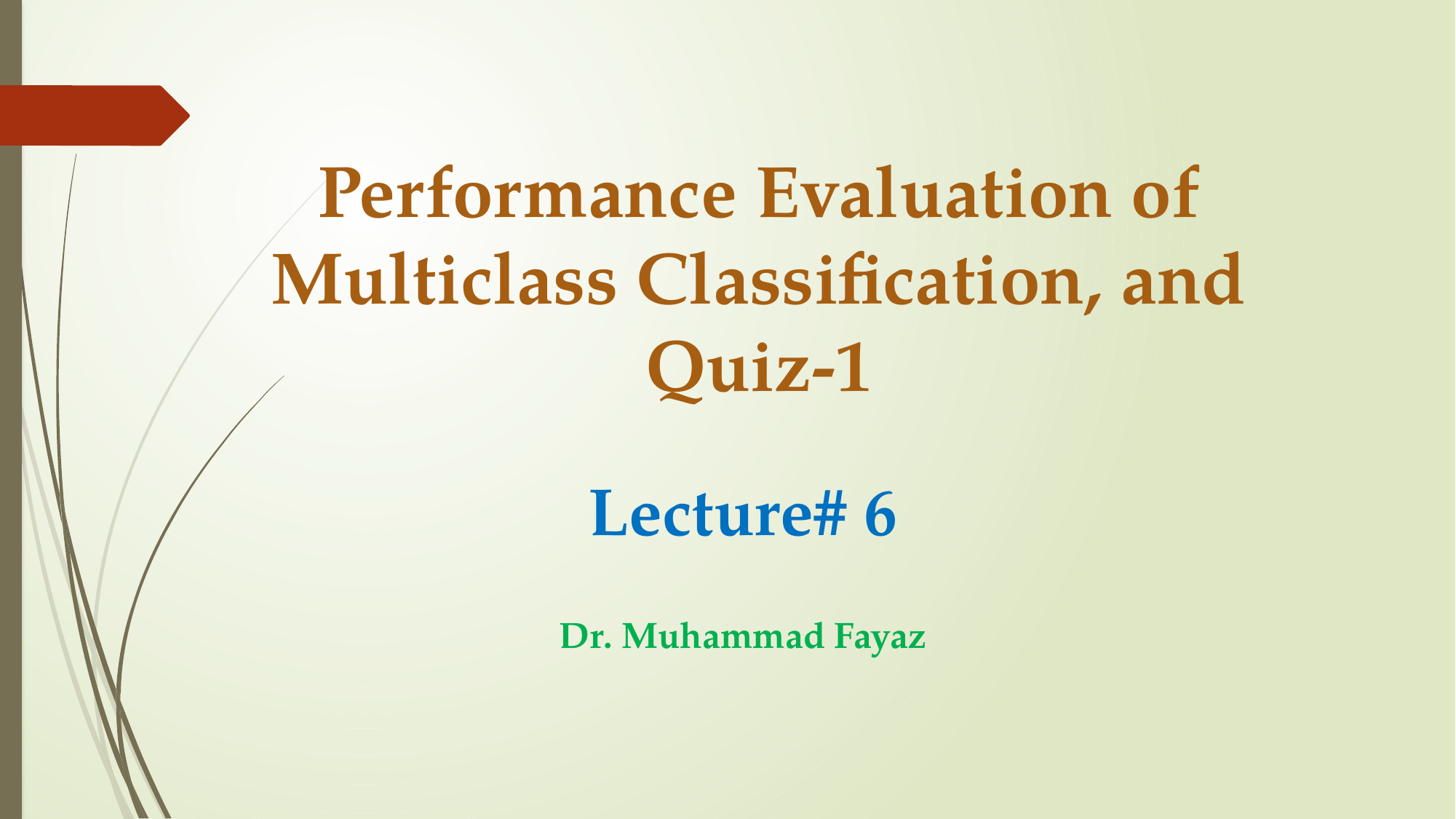

# Performance Evaluation of Multiclass Classification, and Quiz-1

Lecture# 6

Dr. Muhammad Fayaz